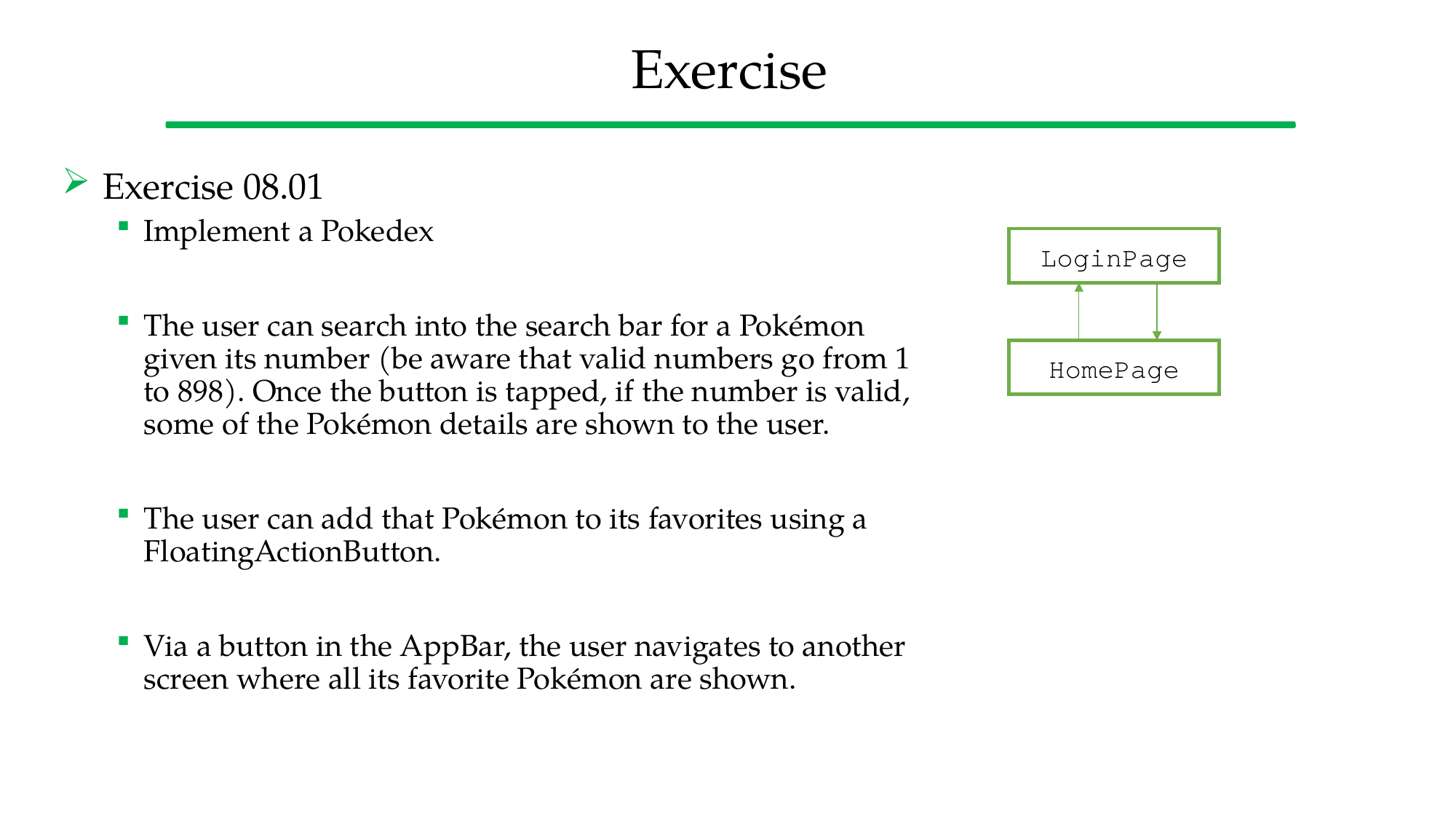

# Exercise
Exercise 08.01
Implement a Pokedex

The user can search into the search bar for a Pokémon given its number (be aware that valid numbers go from 1 to 898). Once the button is tapped, if the number is valid, some of the Pokémon details are shown to the user.

The user can add that Pokémon to its favorites using a FloatingActionButton.

Via a button in the AppBar, the user navigates to another screen where all its favorite Pokémon are shown.
LoginPage
HomePage